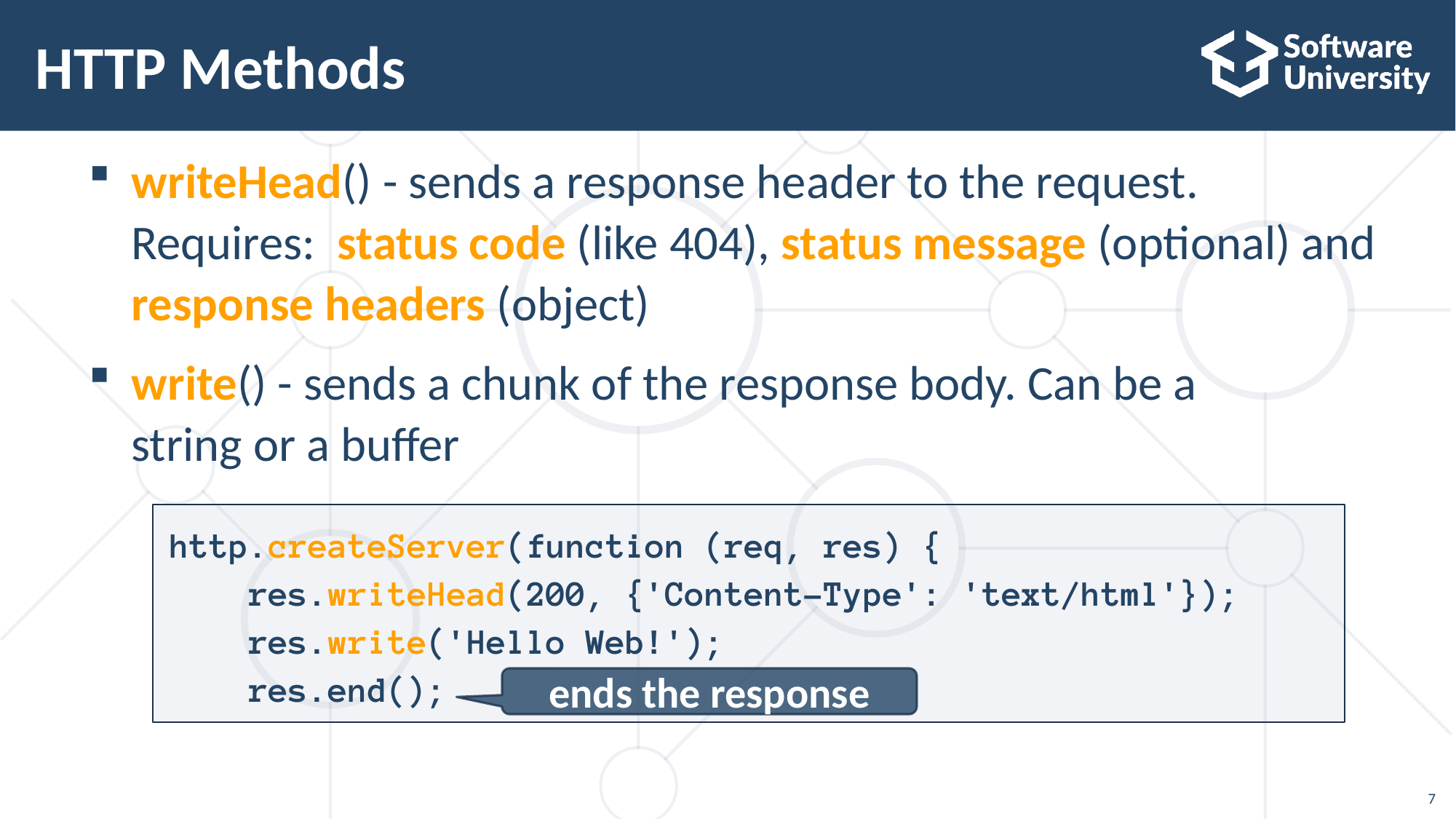

# HTTP Methods
writeHead() - sends a response header to the request.
Requires:  status code (like 404), status message (optional) and
response headers (object)
write() - sends a chunk of the response body. Can be a
string or a buffer
http.createServer(function (req, res) {
    res.writeHead(200, {'Content-Type': 'text/html'});
    res.write('Hello Web!');
    res.end();
ends the response
7